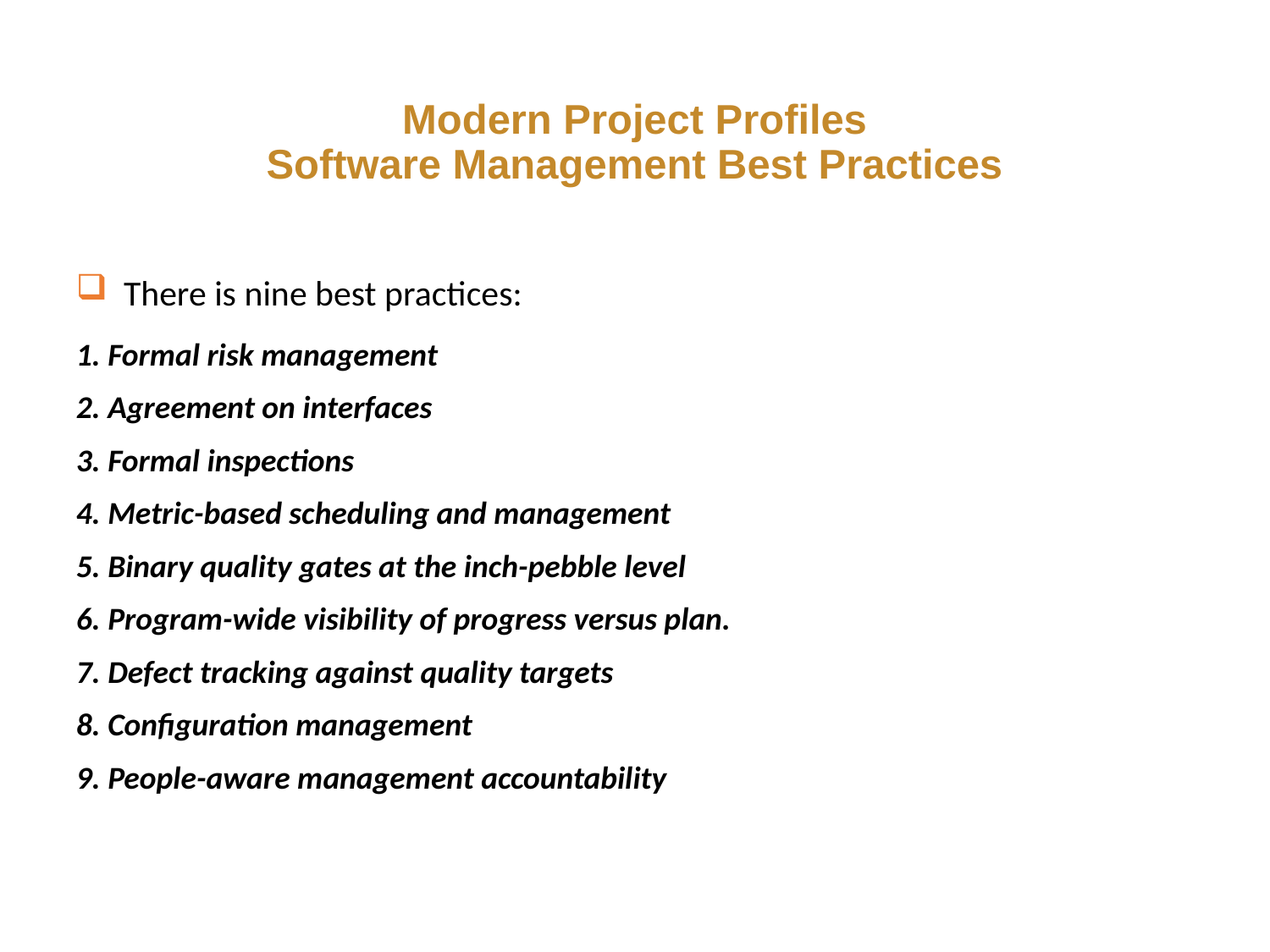

# Modern Project Profiles Software Management Best Practices
There is nine best practices:
1. Formal risk management
2. Agreement on interfaces
3. Formal inspections
4. Metric-based scheduling and management
5. Binary quality gates at the inch-pebble level
6. Program-wide visibility of progress versus plan.
7. Defect tracking against quality targets
8. Configuration management
9. People-aware management accountability